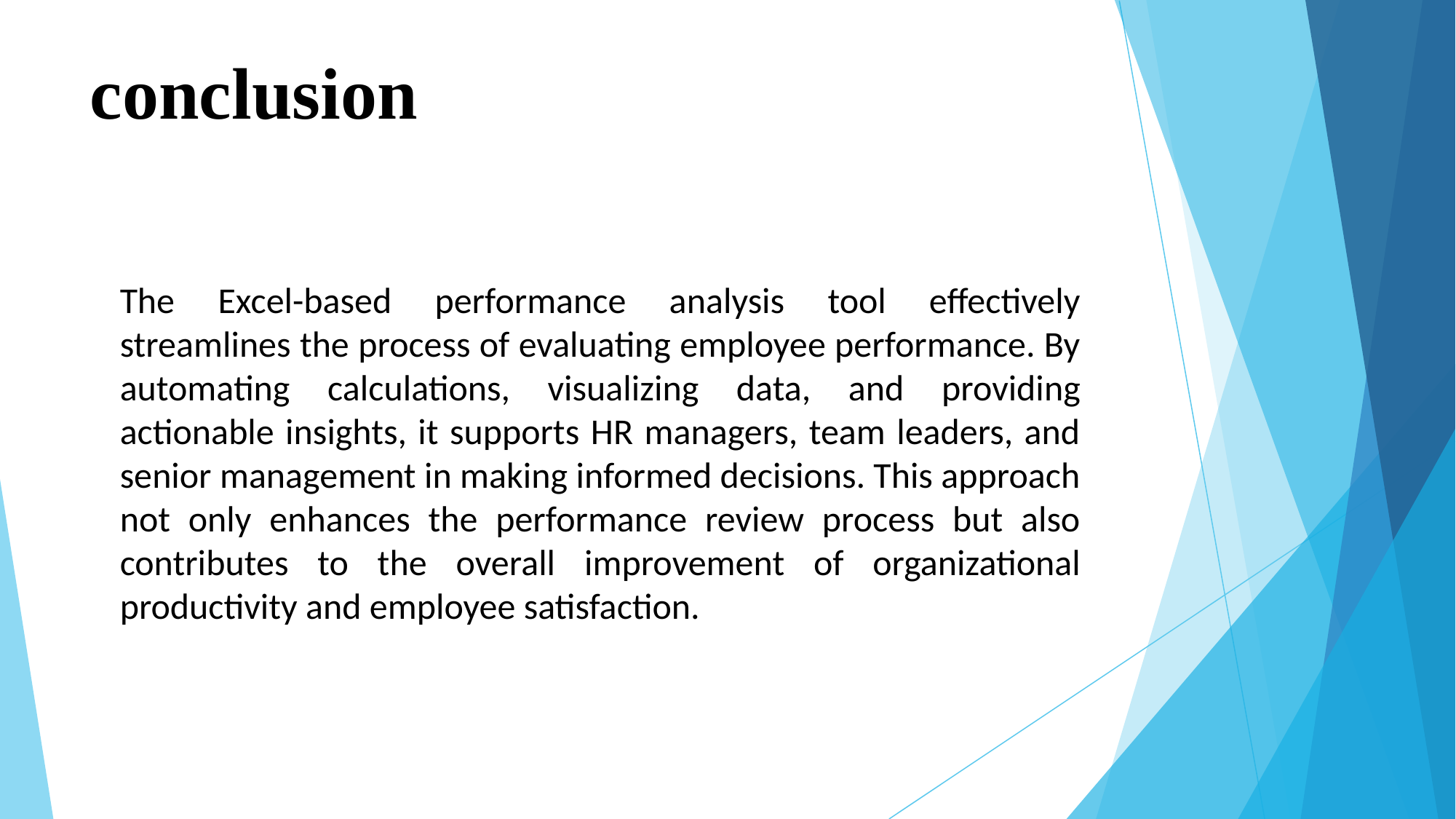

# conclusion
The Excel-based performance analysis tool effectively streamlines the process of evaluating employee performance. By automating calculations, visualizing data, and providing actionable insights, it supports HR managers, team leaders, and senior management in making informed decisions. This approach not only enhances the performance review process but also contributes to the overall improvement of organizational productivity and employee satisfaction.